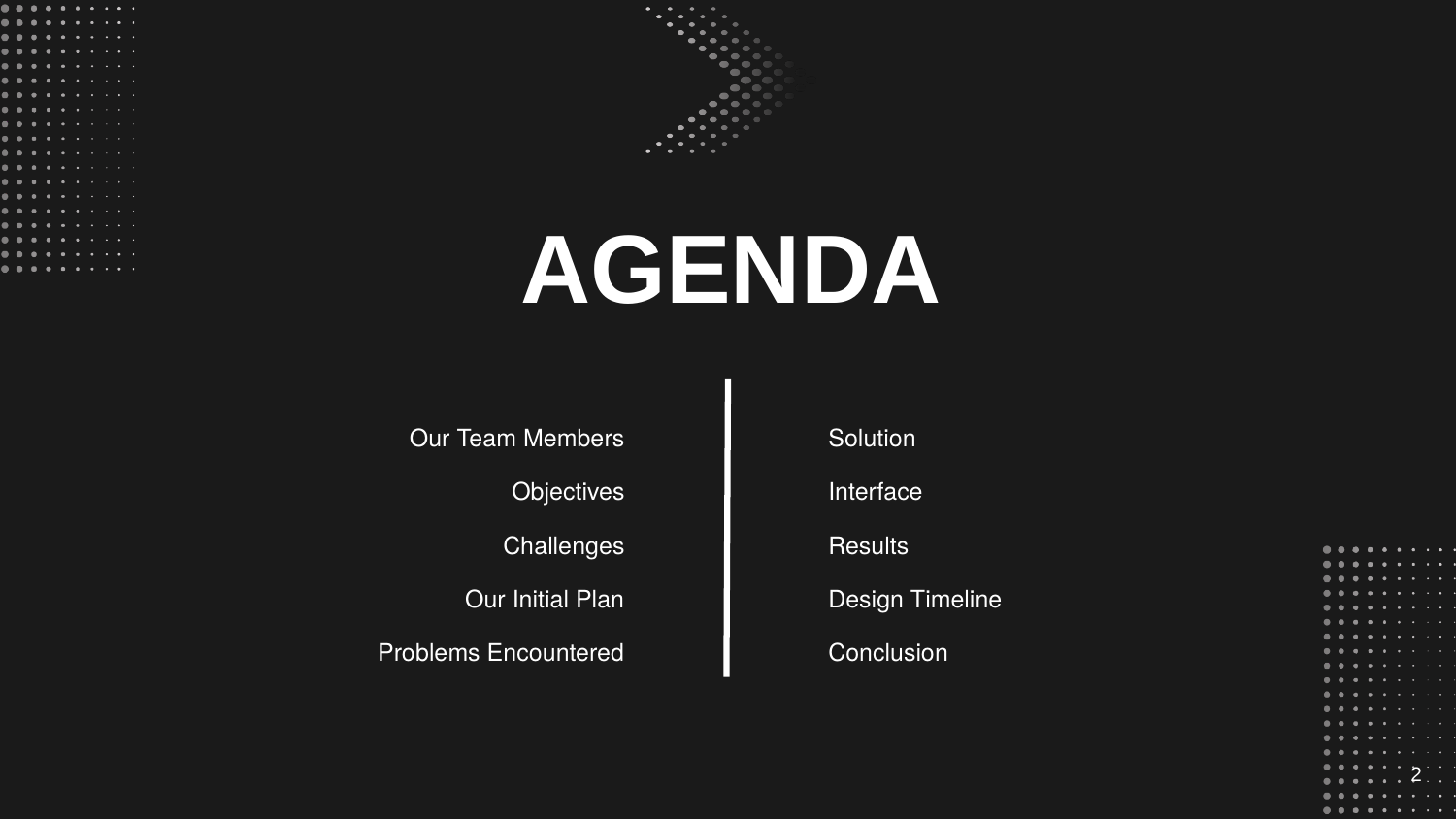

AGENDA
Our Team Members
Objectives
Challenges
Our Initial Plan
Problems Encountered

Solution
Interface
Results
Design Timeline
Conclusion

2